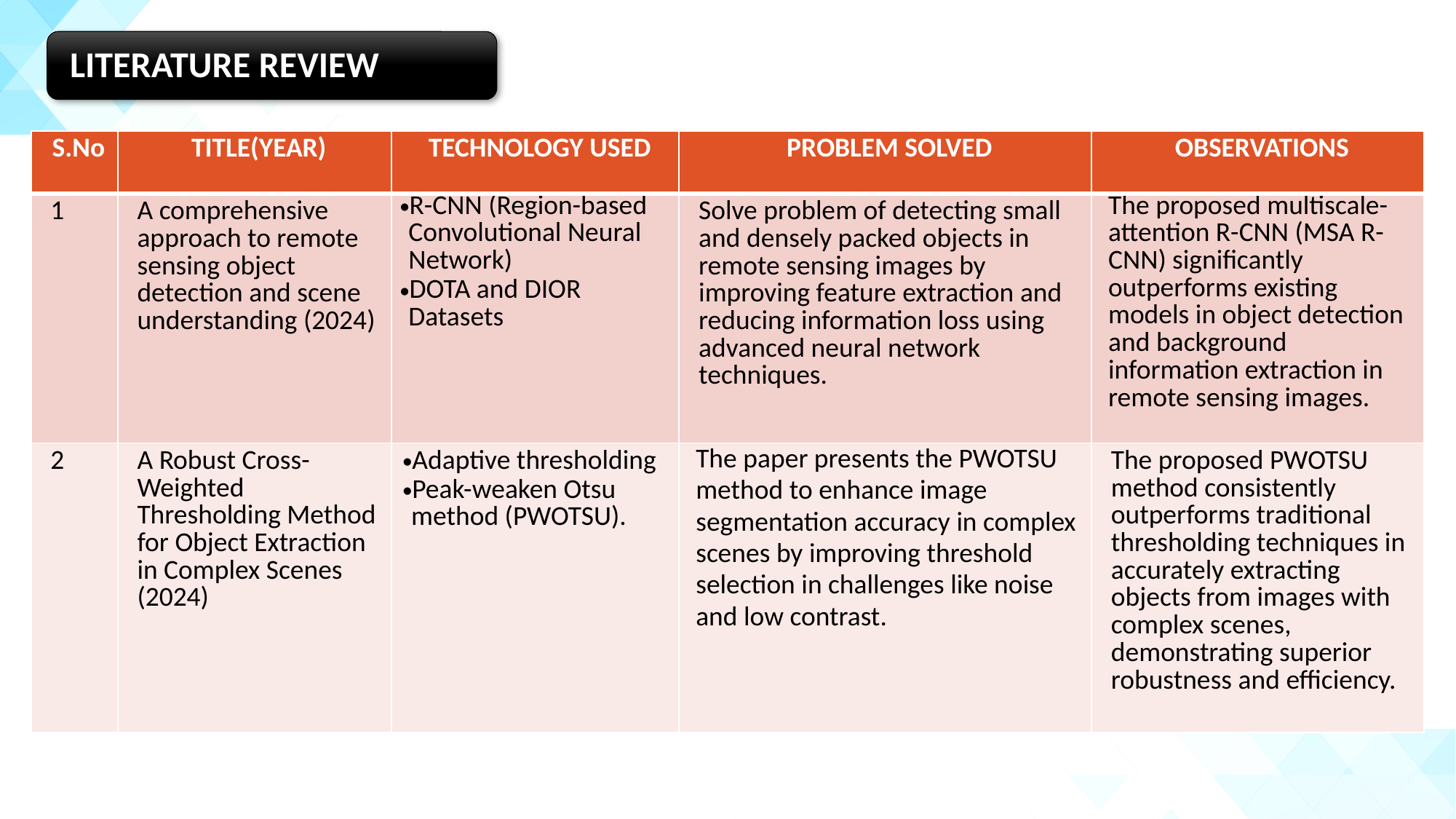

LITERATURE REVIEW
| S.No | TITLE(YEAR) | TECHNOLOGY USED | PROBLEM SOLVED | OBSERVATIONS |
| --- | --- | --- | --- | --- |
| 1 | A comprehensive approach to remote sensing object detection and scene understanding (2024) | R-CNN (Region-based Convolutional Neural Network) DOTA and DIOR Datasets | Solve problem of detecting small and densely packed objects in remote sensing images by improving feature extraction and reducing information loss using advanced neural network techniques. | The proposed multiscale-attention R-CNN (MSA R-CNN) significantly outperforms existing models in object detection and background information extraction in remote sensing images. |
| 2 | A Robust Cross-Weighted Thresholding Method for Object Extraction in Complex Scenes (2024) | Adaptive thresholding Peak-weaken Otsu method (PWOTSU). | The paper presents the PWOTSU method to enhance image segmentation accuracy in complex scenes by improving threshold selection in challenges like noise and low contrast. | The proposed PWOTSU method consistently outperforms traditional thresholding techniques in accurately extracting objects from images with complex scenes, demonstrating superior robustness and efficiency. |